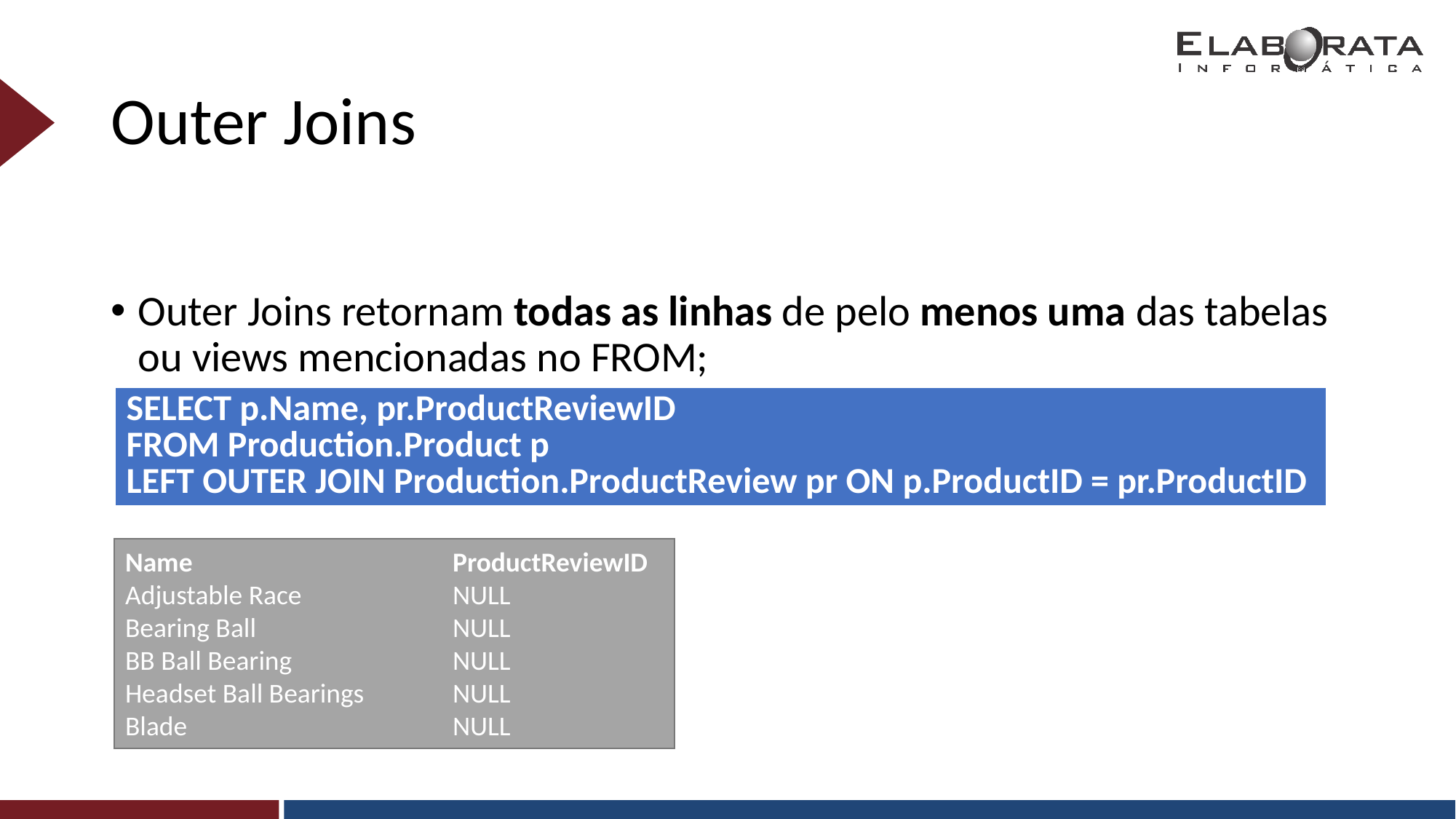

# Outer Joins

Outer Joins retornam todas as linhas de pelo menos uma das tabelas ou views mencionadas no FROM;
| SELECT p.Name, pr.ProductReviewID FROM Production.Product p LEFT OUTER JOIN Production.ProductReview pr ON p.ProductID = pr.ProductID |
| --- |
Name			ProductReviewID
Adjustable Race		NULL
Bearing Ball		NULL
BB Ball Bearing		NULL
Headset Ball Bearings	NULL
Blade			NULL